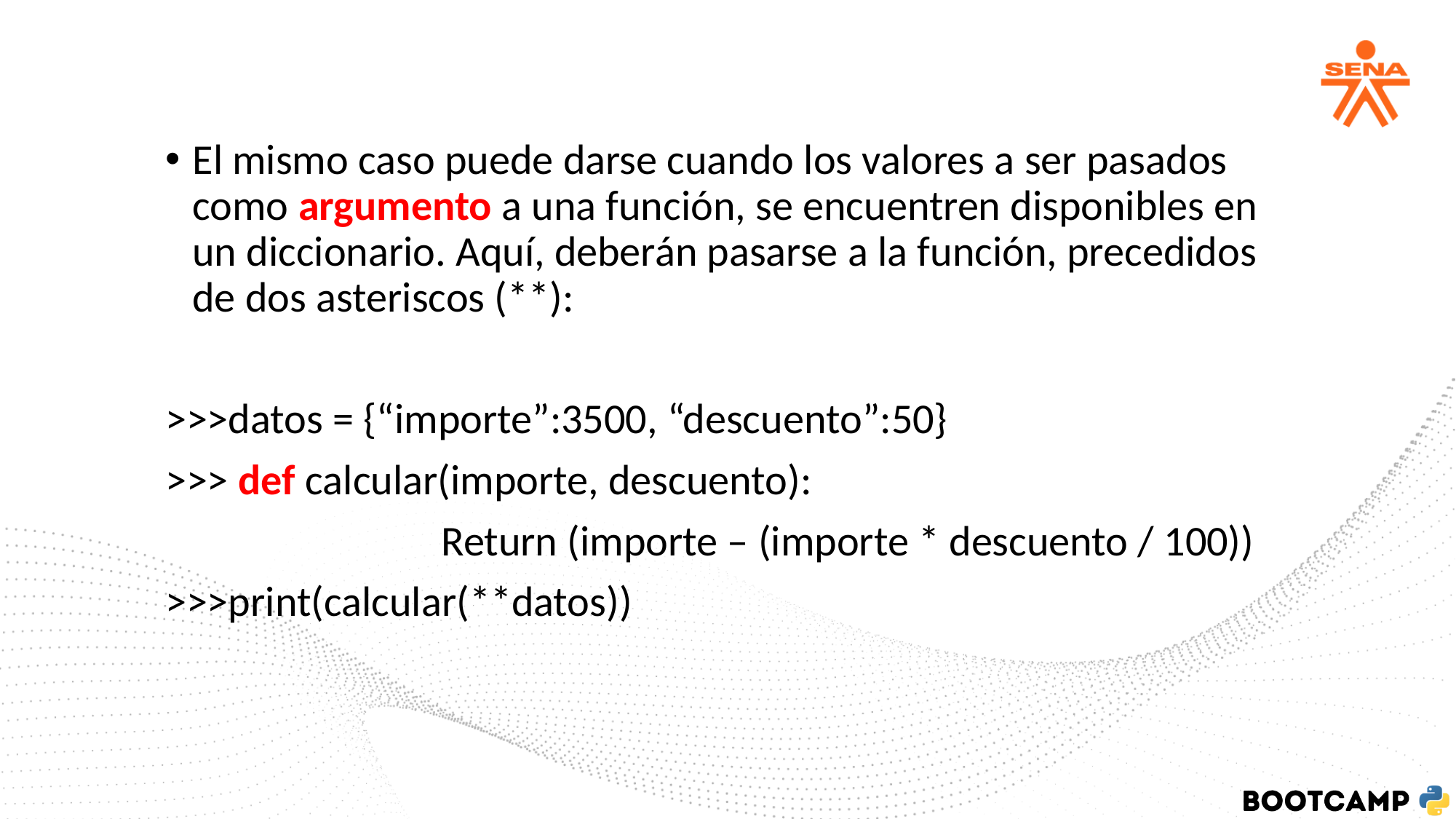

El mismo caso puede darse cuando los valores a ser pasados como argumento a una función, se encuentren disponibles en un diccionario. Aquí, deberán pasarse a la función, precedidos de dos asteriscos (**):

>>>datos = {“importe”:3500, “descuento”:50}
>>> def calcular(importe, descuento):
		      Return (importe – (importe * descuento / 100))
>>>print(calcular(**datos))